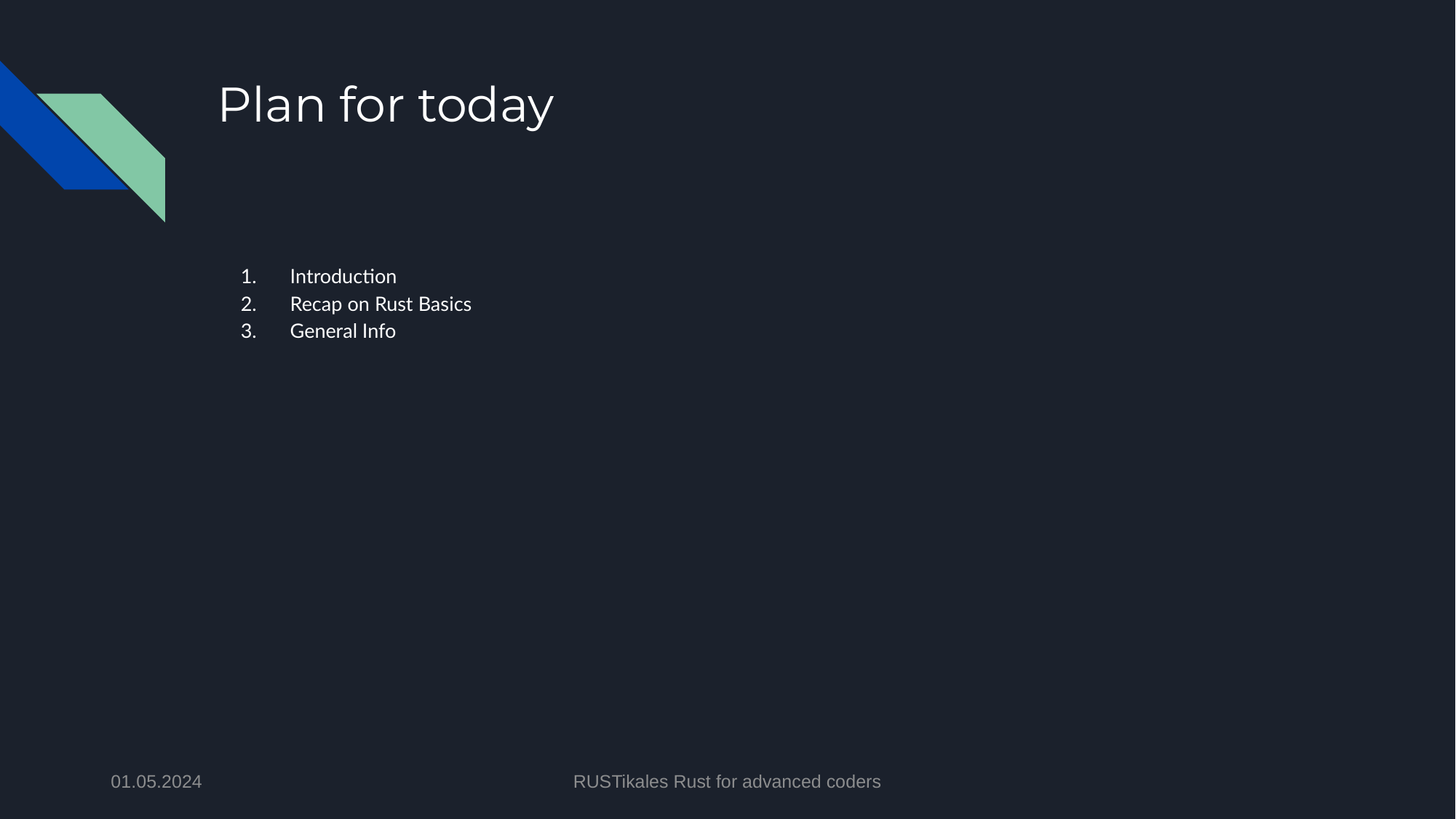

# Plan for today
Introduction
Recap on Rust Basics
General Info
01.05.2024
RUSTikales Rust for advanced coders